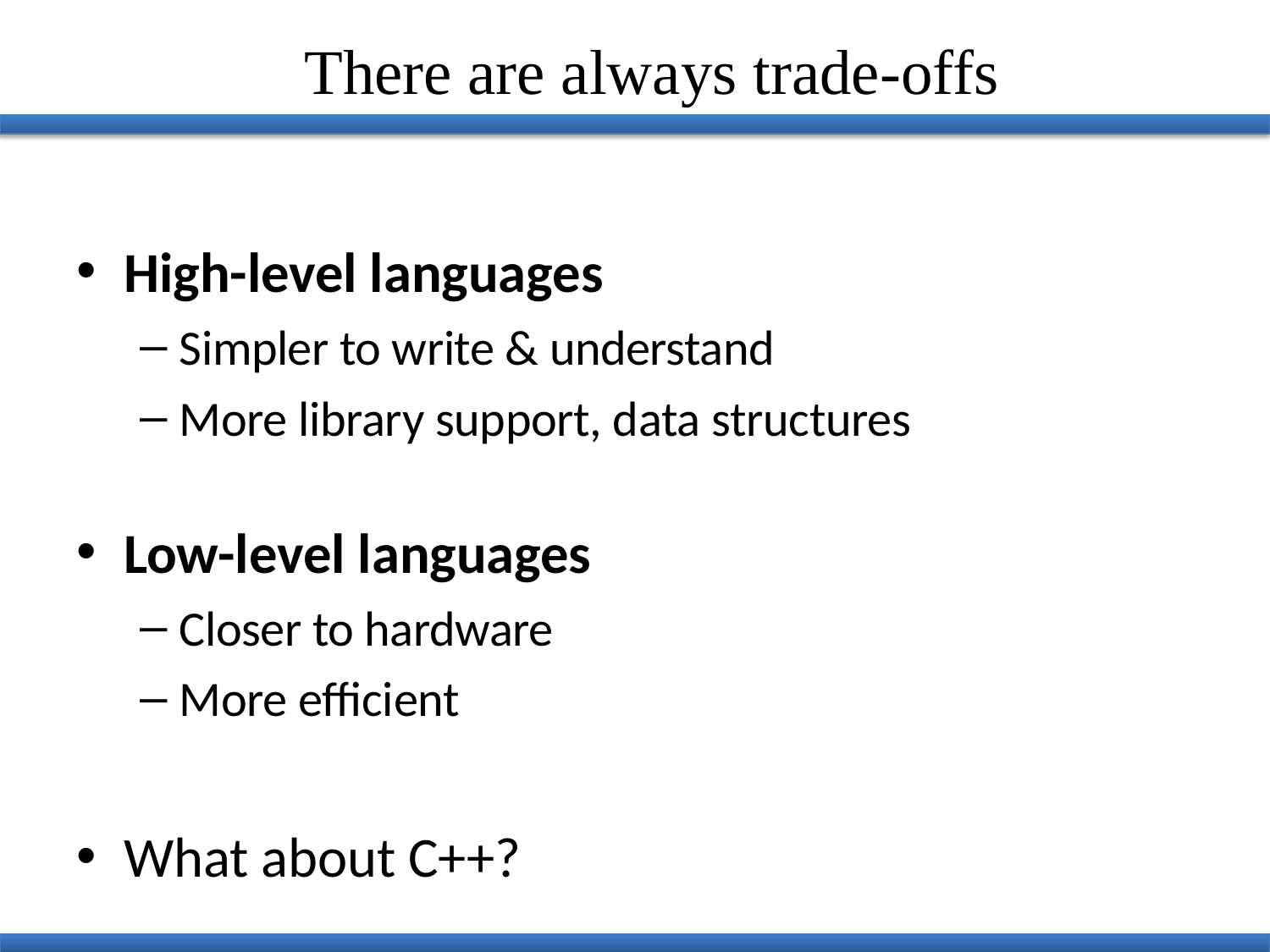

There are always trade-offs

High-level languages
Simpler to write & understand
More library support, data structures

Low-level languages
Closer to hardware
More efficient

What about C++?